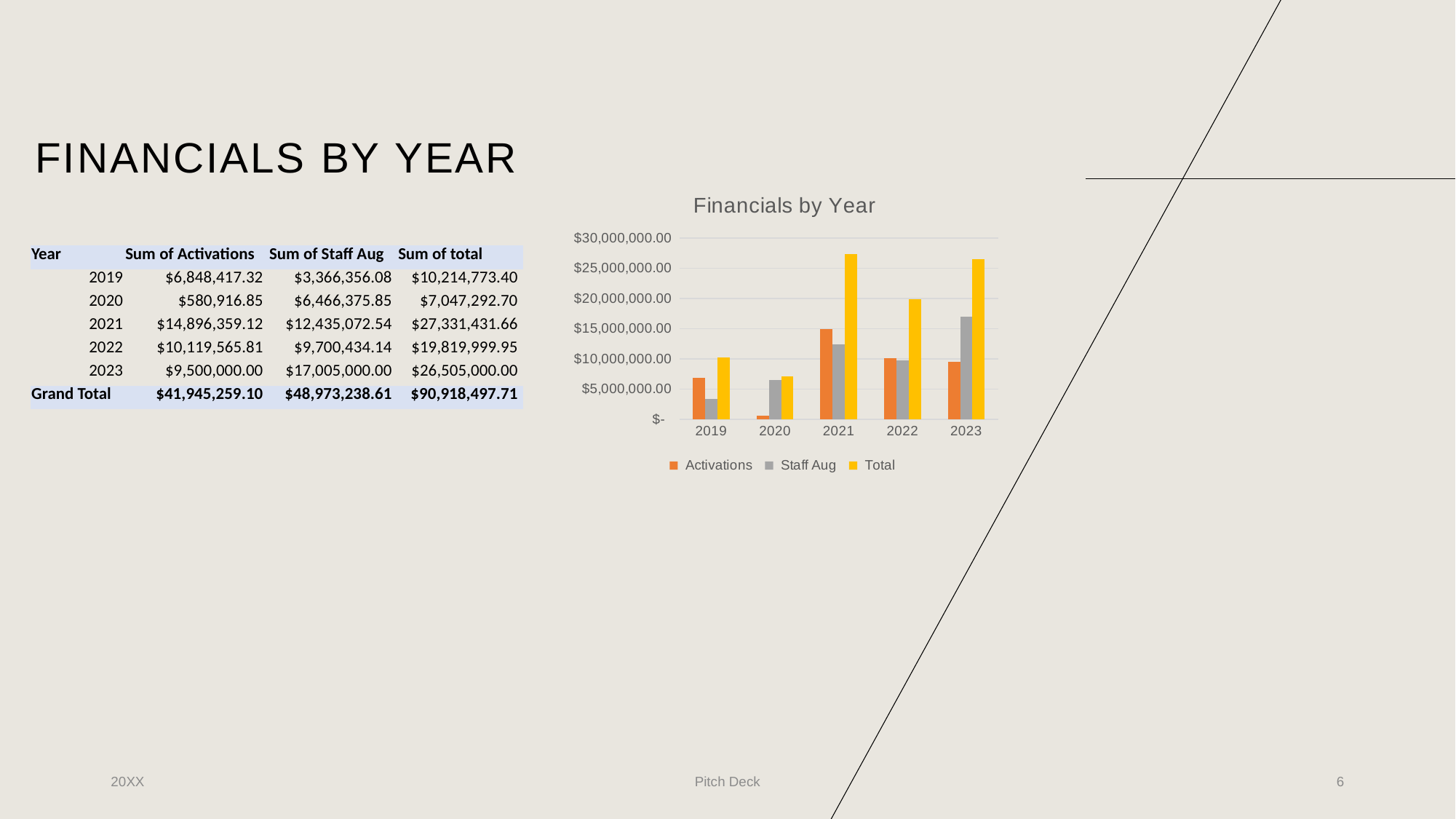

# Financials by Year

### Chart: Financials by Year

| Category |  Activations  |  Staff Aug  |  |
|---|---|---|---|
| 2019 | 6848417.32 | 3366356.08 | 10214773.4 |
| 2020 | 580916.85 | 6466375.850000001 | 7047292.7 |
| 2021 | 14896359.12 | 12435072.540000001 | 27331431.66 |
| 2022 | 10119565.81 | 9700434.139999999 | 19819999.95 |
| 2023 | 9500000.0 | 17005000.0 | 26505000.0 |
| Year | Sum of Activations | Sum of Staff Aug | Sum of total |
| --- | --- | --- | --- |
| 2019 | $6,848,417.32 | $3,366,356.08 | $10,214,773.40 |
| 2020 | $580,916.85 | $6,466,375.85 | $7,047,292.70 |
| 2021 | $14,896,359.12 | $12,435,072.54 | $27,331,431.66 |
| 2022 | $10,119,565.81 | $9,700,434.14 | $19,819,999.95 |
| 2023 | $9,500,000.00 | $17,005,000.00 | $26,505,000.00 |
| Grand Total | $41,945,259.10 | $48,973,238.61 | $90,918,497.71 |
20XX
Pitch Deck
6